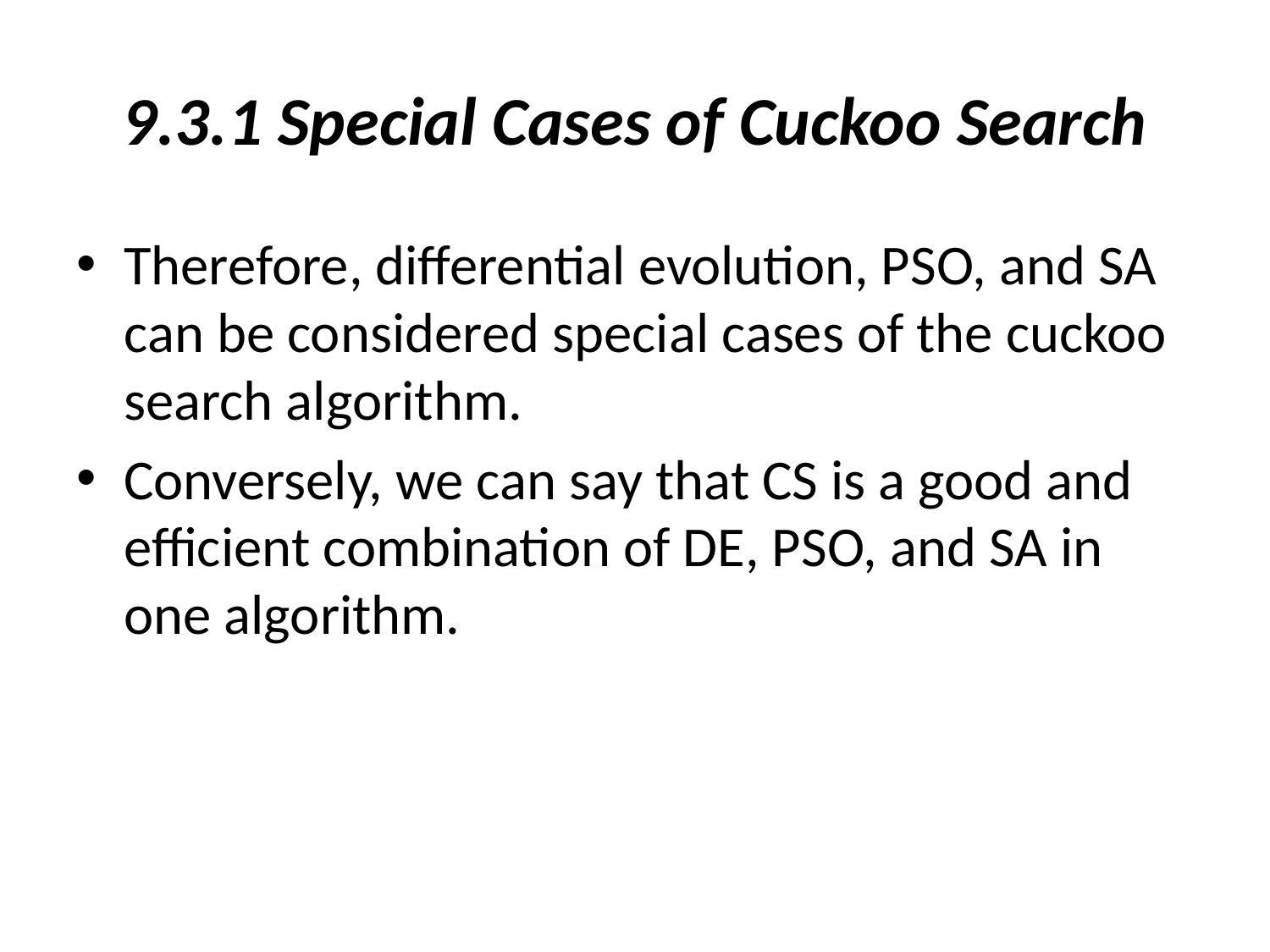

# 9.3.1 Special Cases of Cuckoo Search
Therefore, differential evolution, PSO, and SA can be considered special cases of the cuckoo search algorithm.
Conversely, we can say that CS is a good and efficient combination of DE, PSO, and SA in one algorithm.